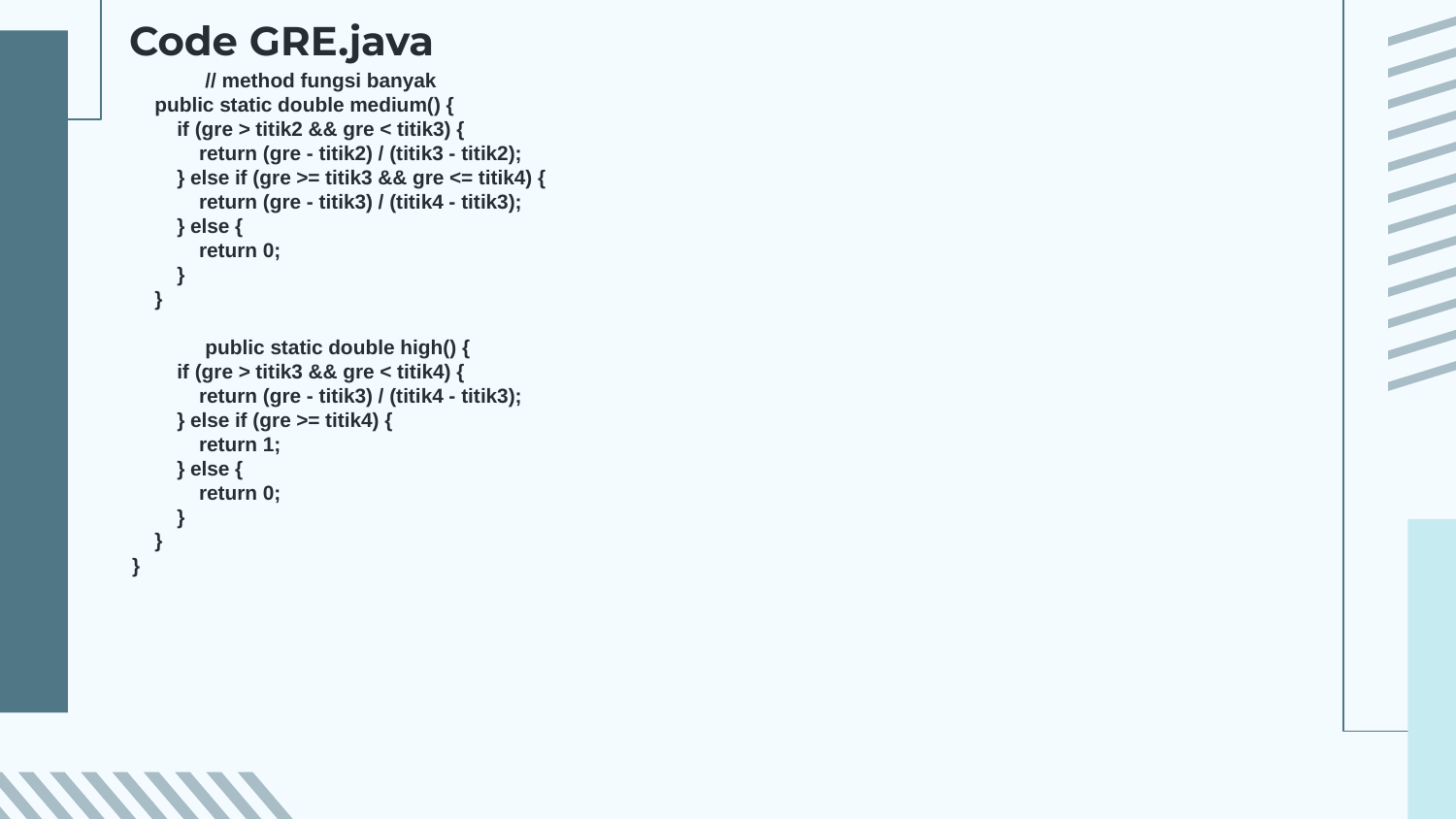

# Code GRE.java
	    // method fungsi banyak
    public static double medium() {
        if (gre > titik2 && gre < titik3) {
            return (gre - titik2) / (titik3 - titik2);
        } else if (gre >= titik3 && gre <= titik4) {
            return (gre - titik3) / (titik4 - titik3);
        } else {
            return 0;
        }
    }
    public static double high() {
        if (gre > titik3 && gre < titik4) {
            return (gre - titik3) / (titik4 - titik3);
        } else if (gre >= titik4) {
            return 1;
        } else {
            return 0;
        }
    }
}